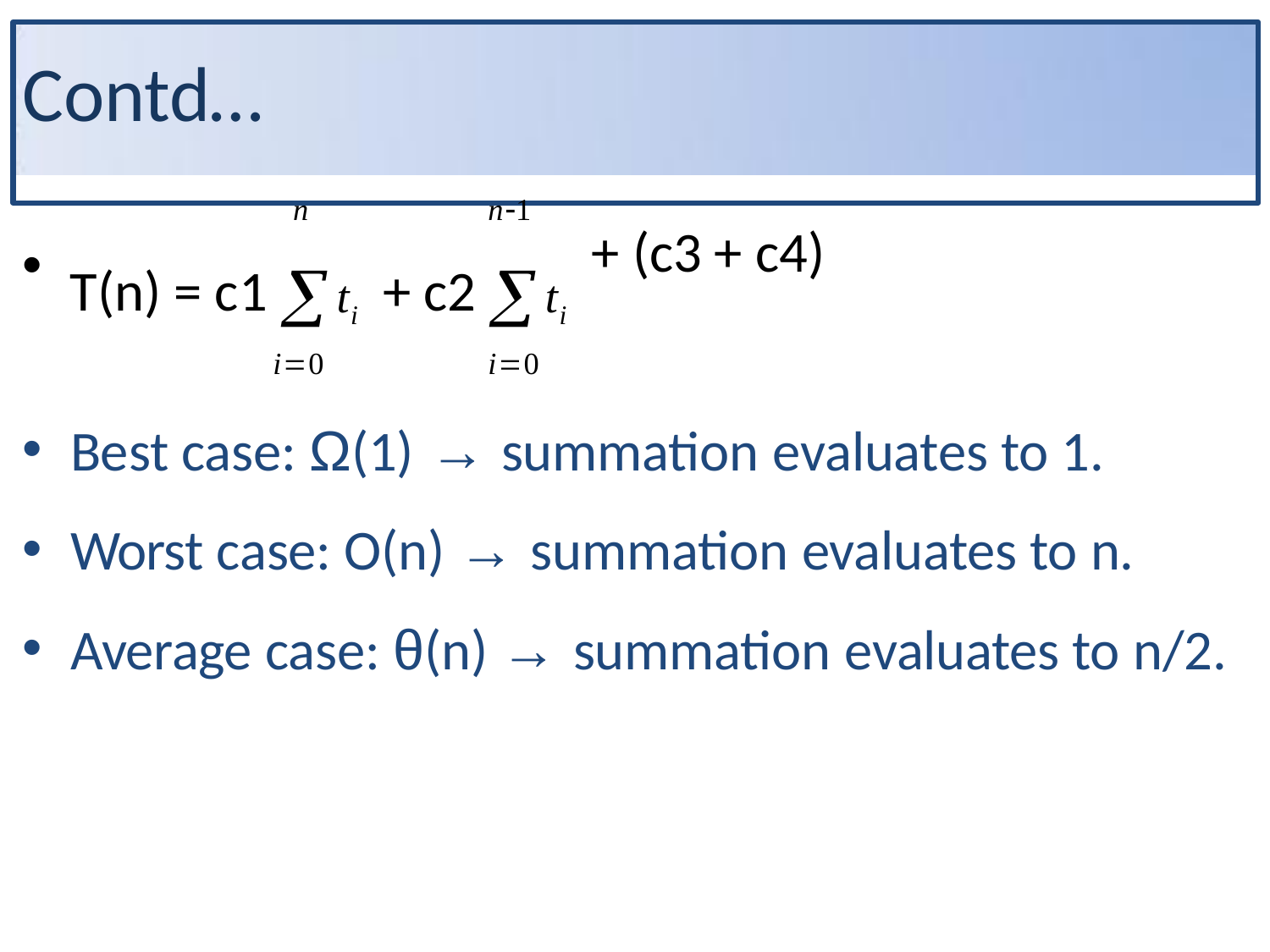

# Contd…
+ c2 ∑ti
i=0
T(n) = c1 ∑ti
i=0
n
n−1
+ (c3 + c4)
Best case: Ω(1) → summation evaluates to 1.
Worst case: O(n) → summation evaluates to n.
Average case: θ(n) → summation evaluates to n/2.